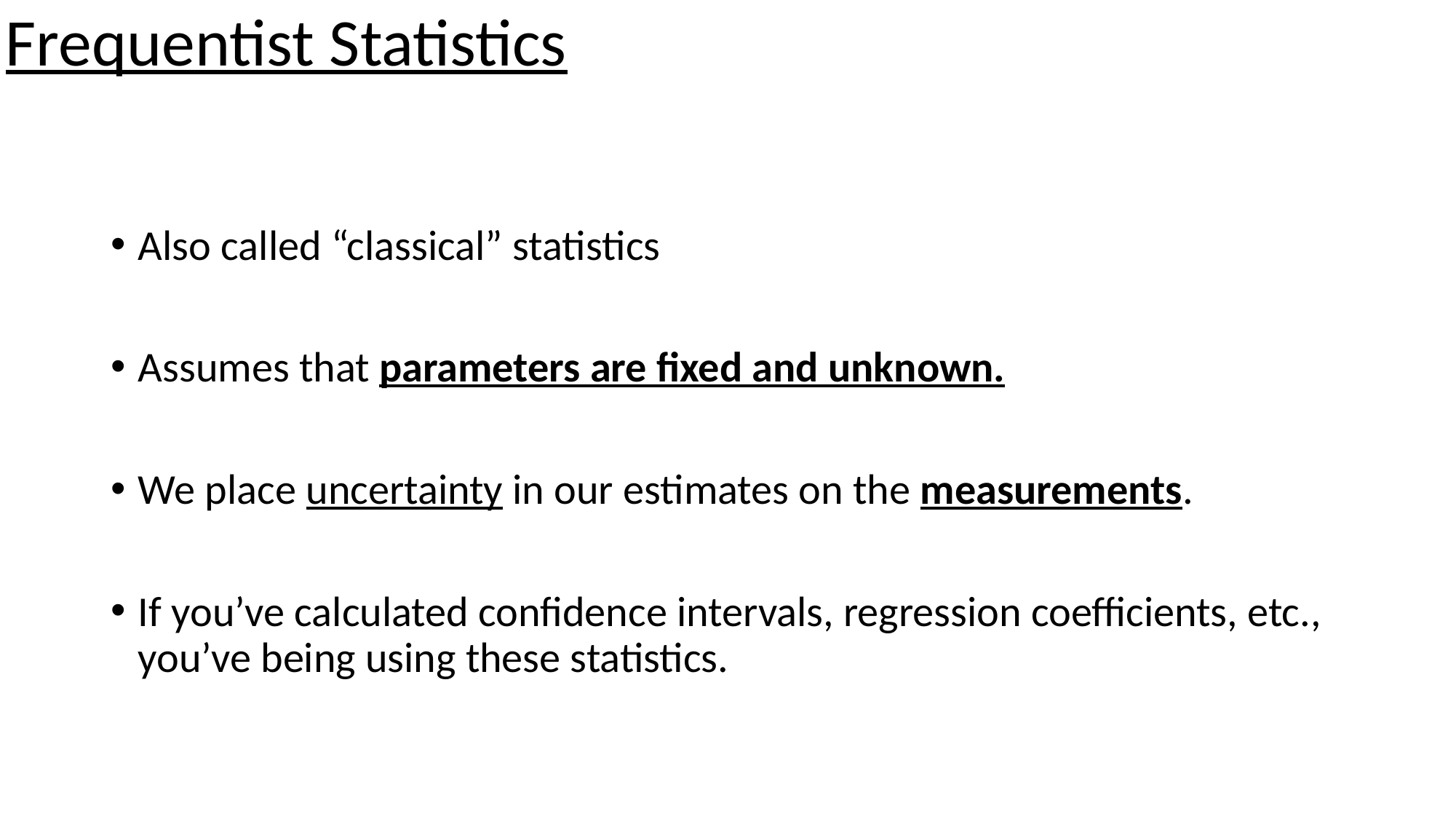

Frequentist Statistics
Also called “classical” statistics

Assumes that parameters are fixed and unknown.

We place uncertainty in our estimates on the measurements.

If you’ve calculated confidence intervals, regression coefficients, etc., you’ve being using these statistics.